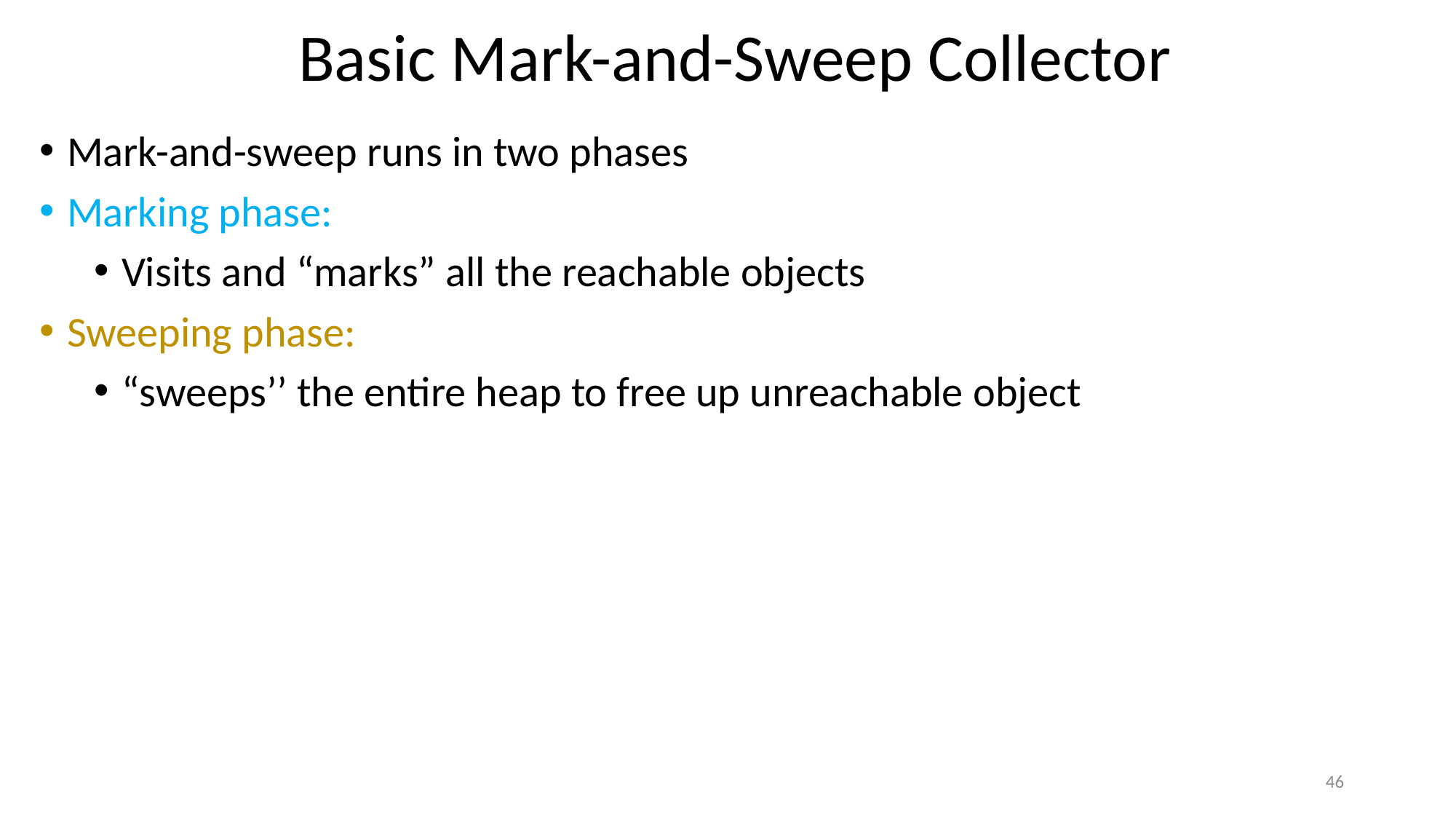

# Basic Mark-and-Sweep Collector
Mark-and-sweep runs in two phases
Marking phase:
Visits and “marks” all the reachable objects
Sweeping phase:
“sweeps’’ the entire heap to free up unreachable object
46